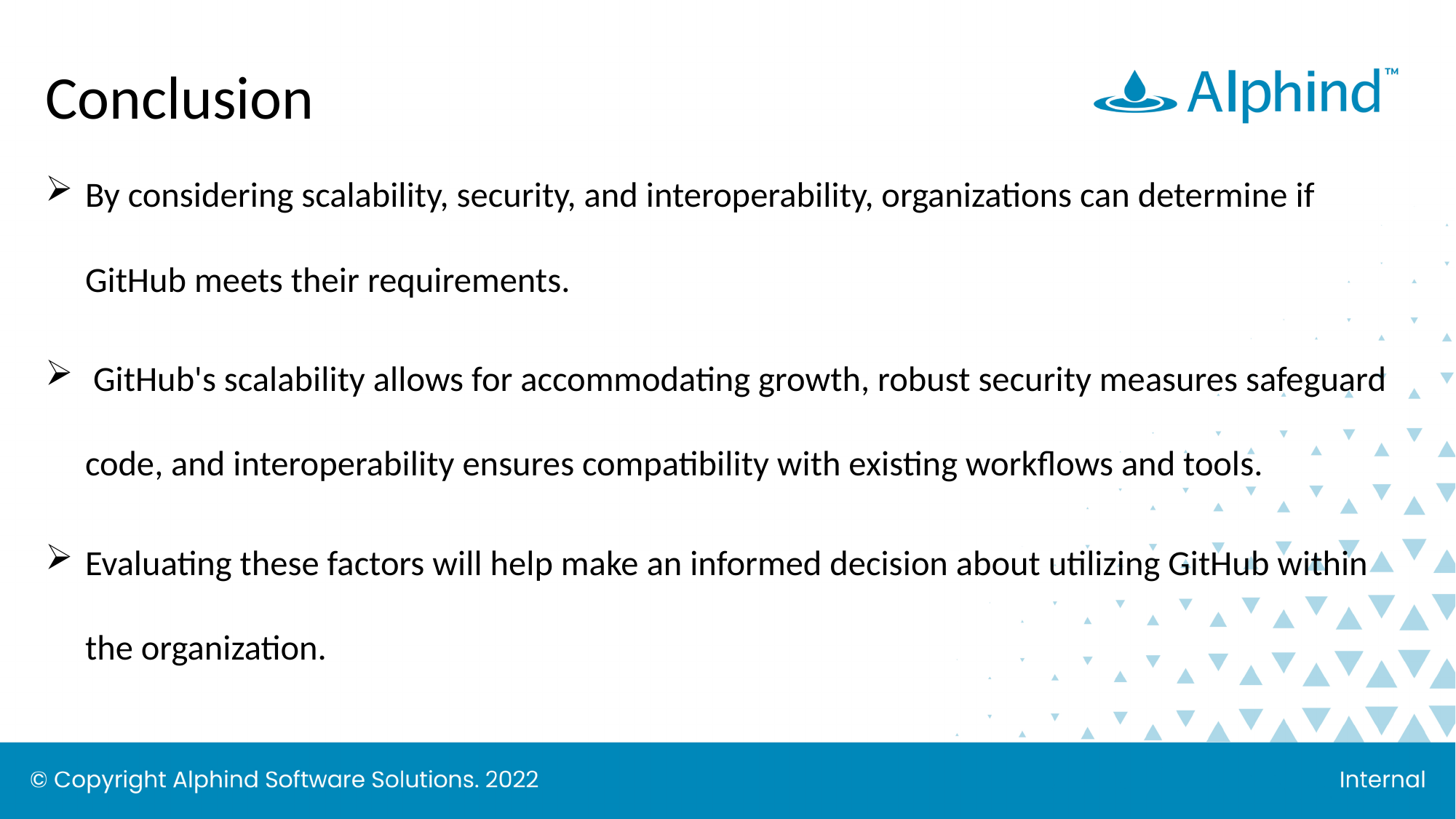

# Conclusion
By considering scalability, security, and interoperability, organizations can determine if GitHub meets their requirements.
 GitHub's scalability allows for accommodating growth, robust security measures safeguard code, and interoperability ensures compatibility with existing workflows and tools.
Evaluating these factors will help make an informed decision about utilizing GitHub within the organization.